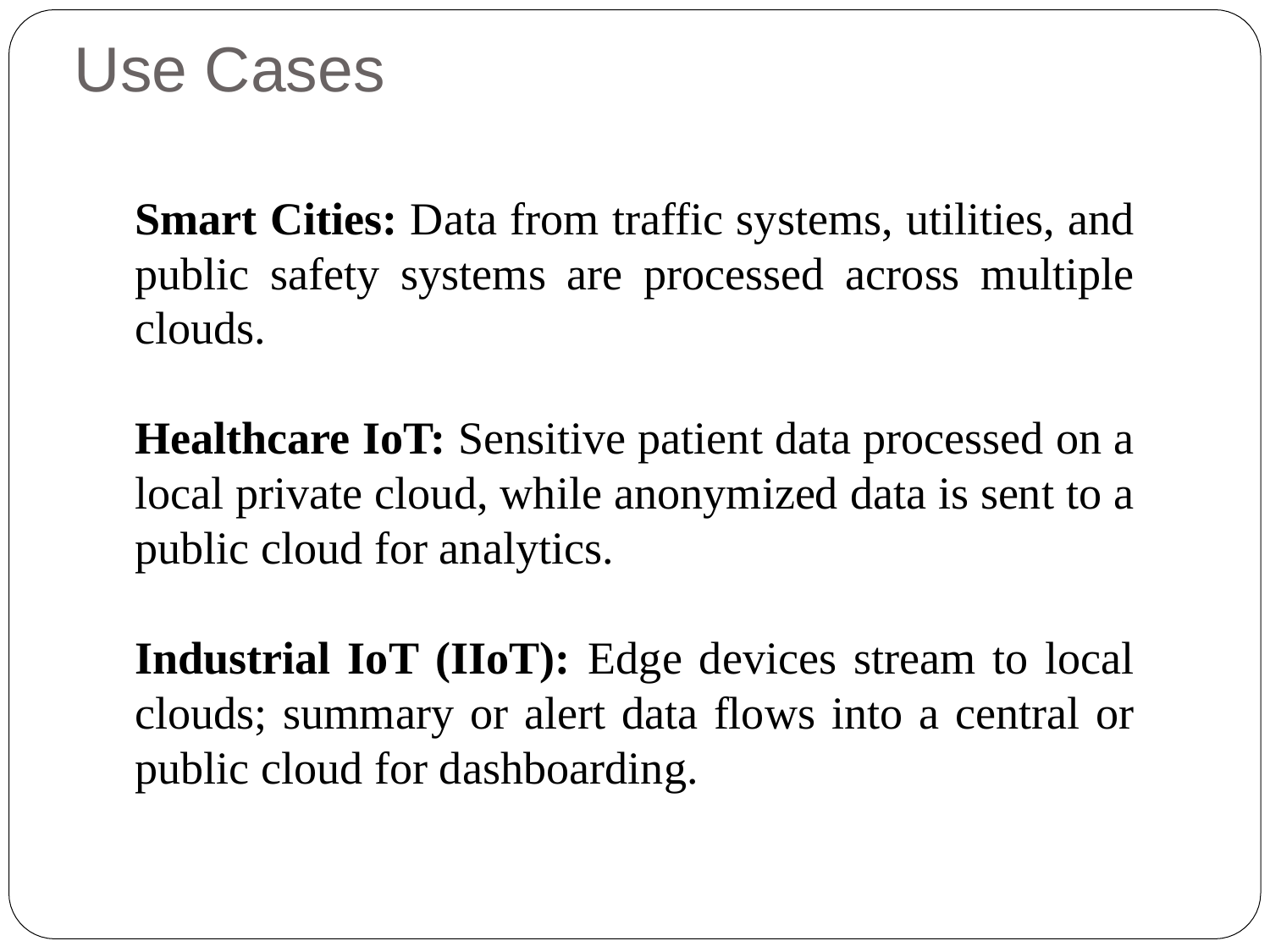

# Use Cases
Smart Cities: Data from traffic systems, utilities, and public safety systems are processed across multiple clouds.

Healthcare IoT: Sensitive patient data processed on a local private cloud, while anonymized data is sent to a public cloud for analytics.

Industrial IoT (IIoT): Edge devices stream to local clouds; summary or alert data flows into a central or public cloud for dashboarding.